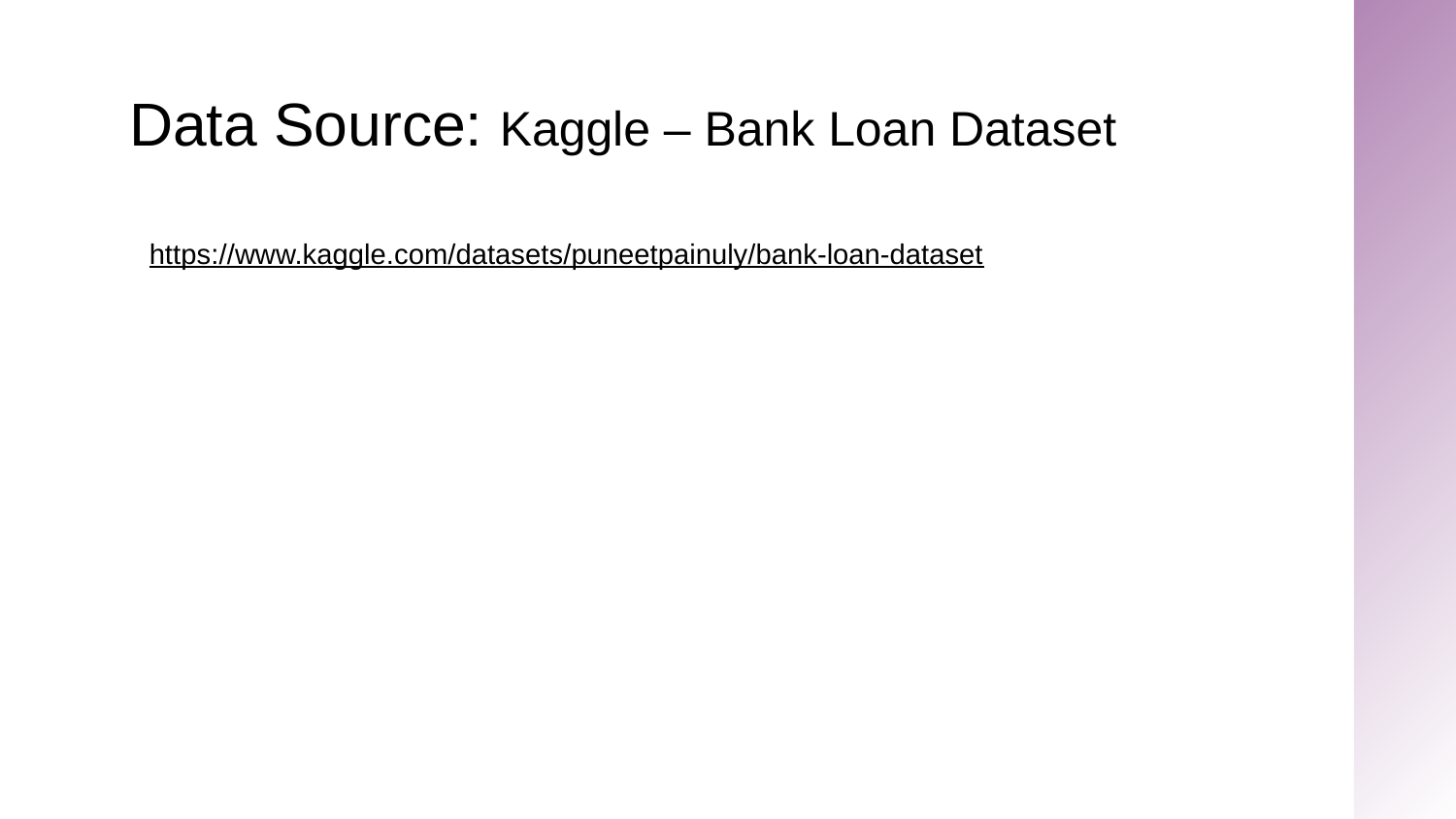

# Data Source: Kaggle – Bank Loan Dataset
https://www.kaggle.com/datasets/puneetpainuly/bank-loan-dataset